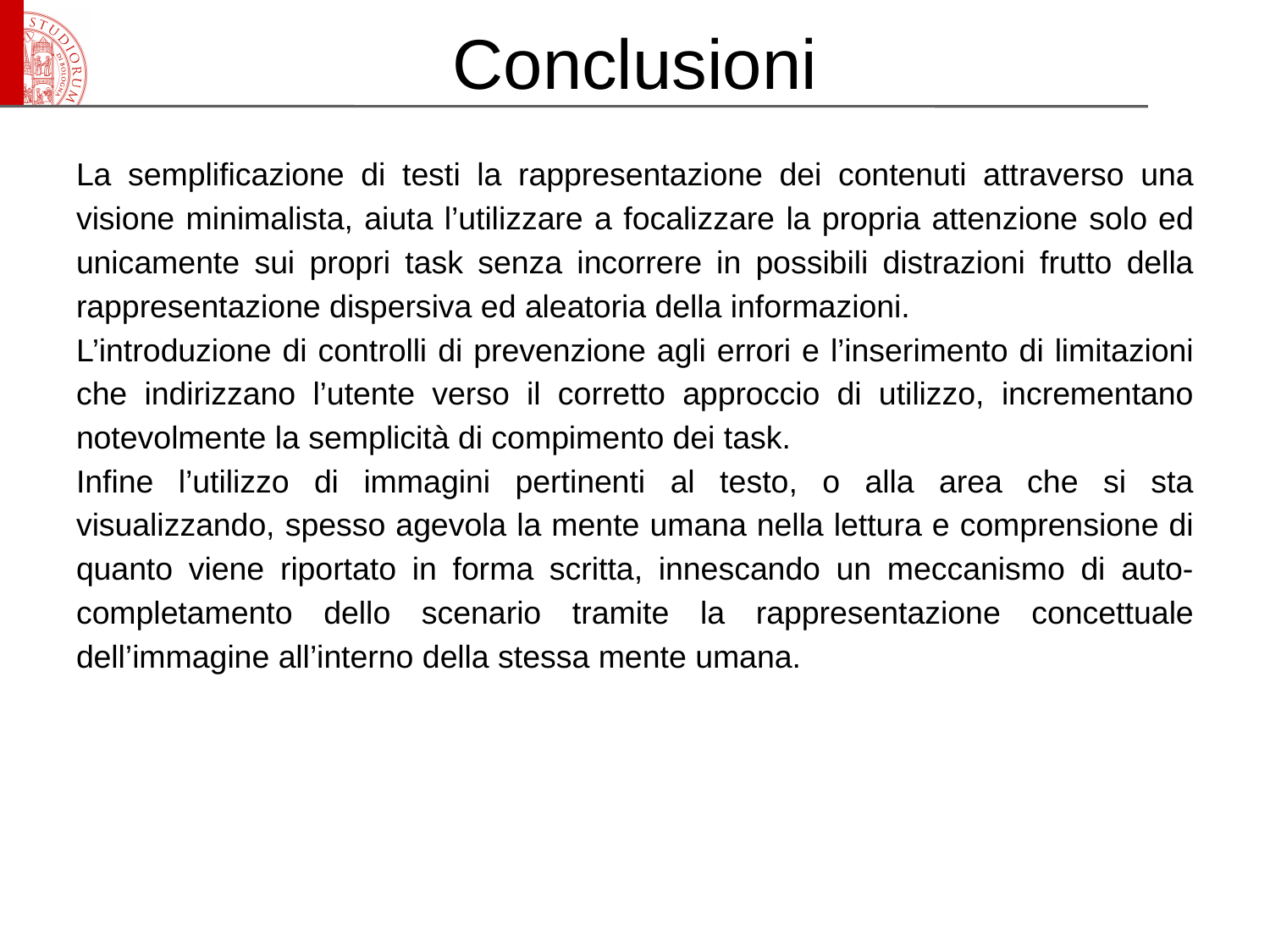

# Conclusioni
La semplificazione di testi la rappresentazione dei contenuti attraverso una visione minimalista, aiuta l’utilizzare a focalizzare la propria attenzione solo ed unicamente sui propri task senza incorrere in possibili distrazioni frutto della rappresentazione dispersiva ed aleatoria della informazioni.
L’introduzione di controlli di prevenzione agli errori e l’inserimento di limitazioni che indirizzano l’utente verso il corretto approccio di utilizzo, incrementano notevolmente la semplicità di compimento dei task.
Infine l’utilizzo di immagini pertinenti al testo, o alla area che si sta visualizzando, spesso agevola la mente umana nella lettura e comprensione di quanto viene riportato in forma scritta, innescando un meccanismo di auto-completamento dello scenario tramite la rappresentazione concettuale dell’immagine all’interno della stessa mente umana.